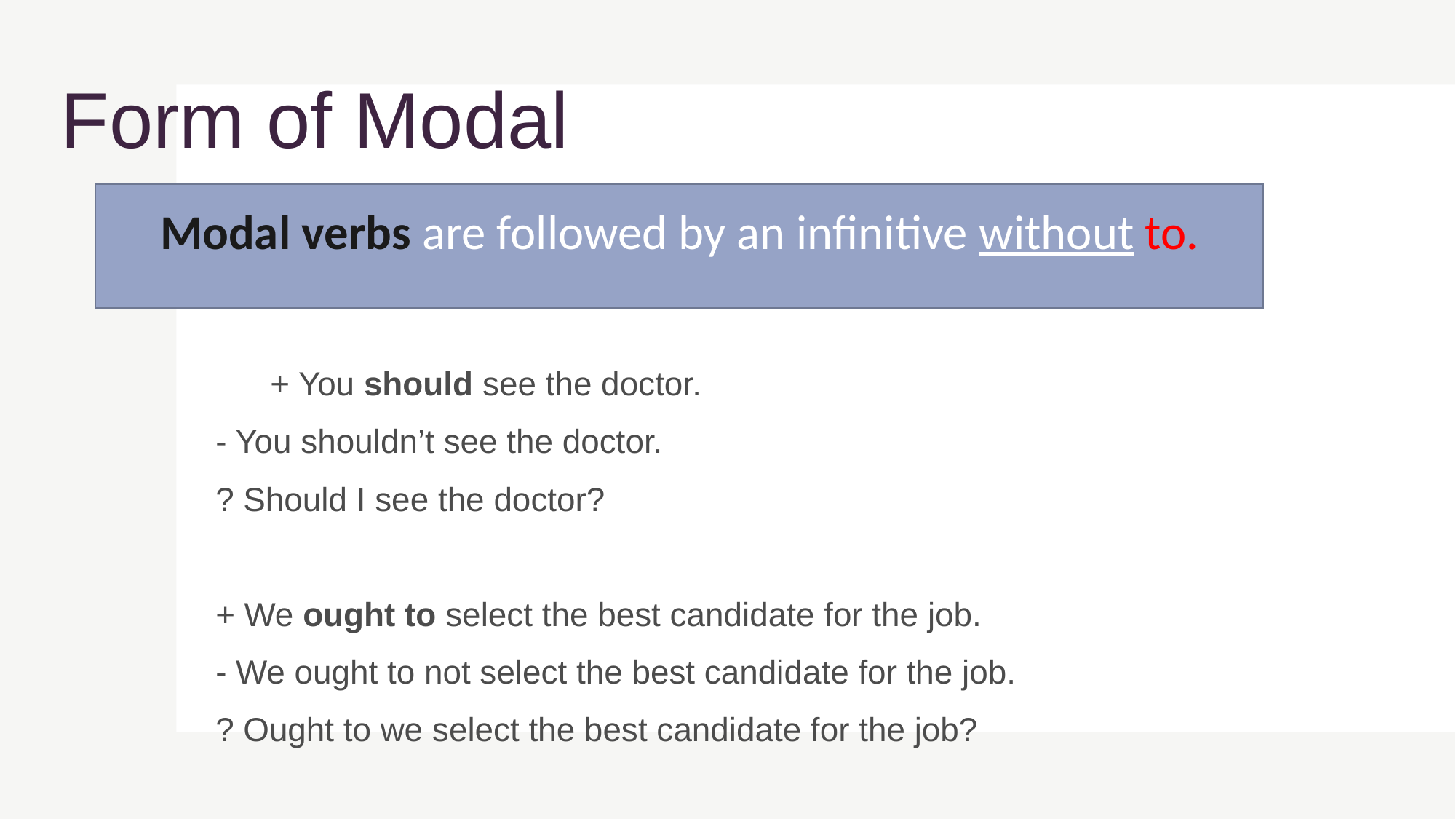

# Form of Modal
Modal verbs are followed by an infinitive without to.

	+ You should see the doctor.
	- You shouldn’t see the doctor.
	? Should I see the doctor?

	+ We ought to select the best candidate for the job.
	- We ought to not select the best candidate for the job.
	? Ought to we select the best candidate for the job?